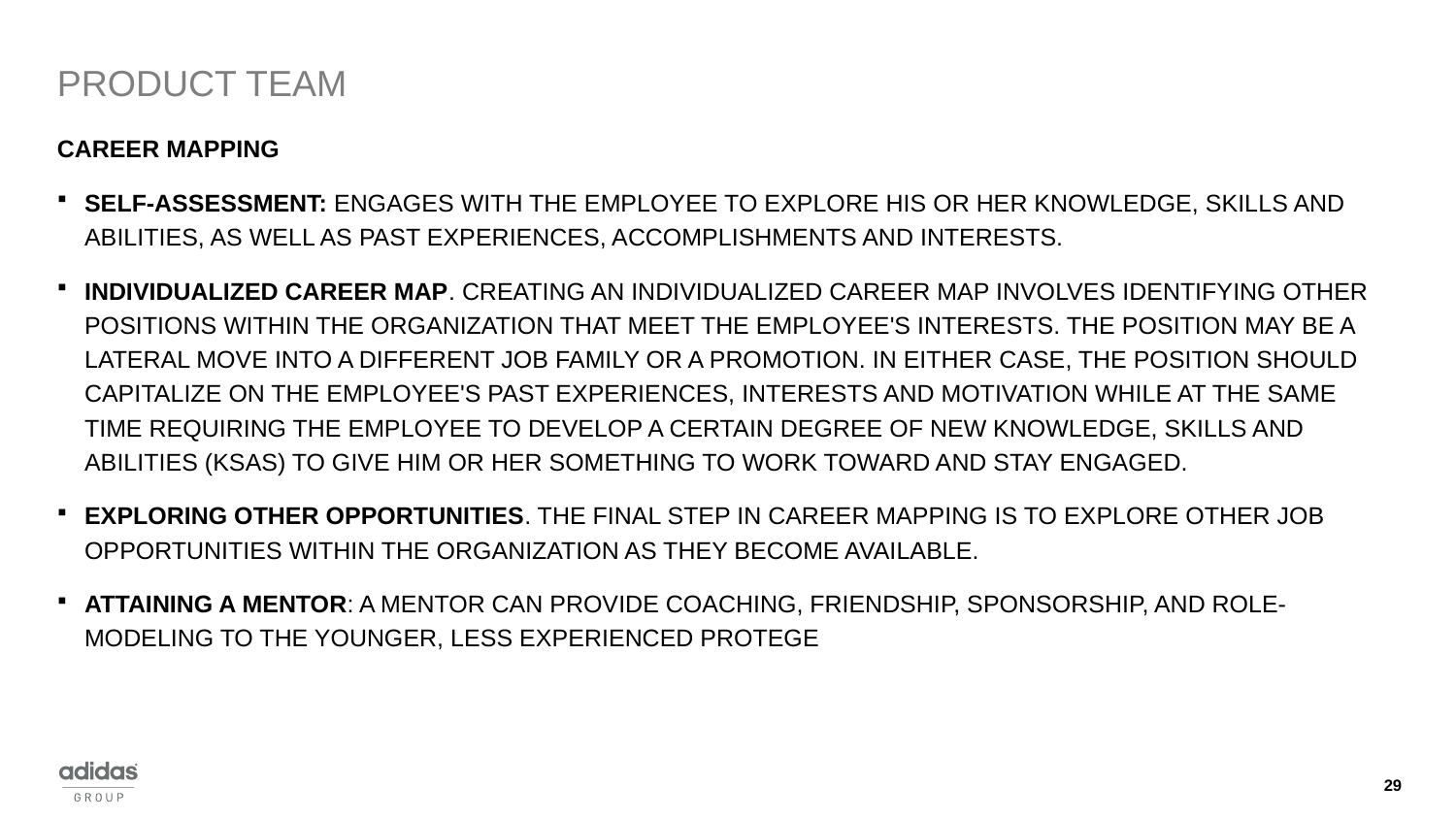

# PRODUCT TEAM
Career mapping
Self-assessment: engages with the employee to explore his or her knowledge, skills and abilities, as well as past experiences, accomplishments and interests.
Individualized career map. Creating an individualized career map involves identifying other positions within the organization that meet the employee's interests. The position may be a lateral move into a different job family or a promotion. In either case, the position should capitalize on the employee's past experiences, interests and motivation while at the same time requiring the employee to develop a certain degree of new knowledge, skills and abilities (KSAs) to give him or her something to work toward and stay engaged.
Exploring other opportunities. The final step in career mapping is to explore other job opportunities within the organization as they become available.
Attaining a mentor: A mentor can provide coaching, friendship, sponsorship, and role-modeling to the younger, less experienced protege

29